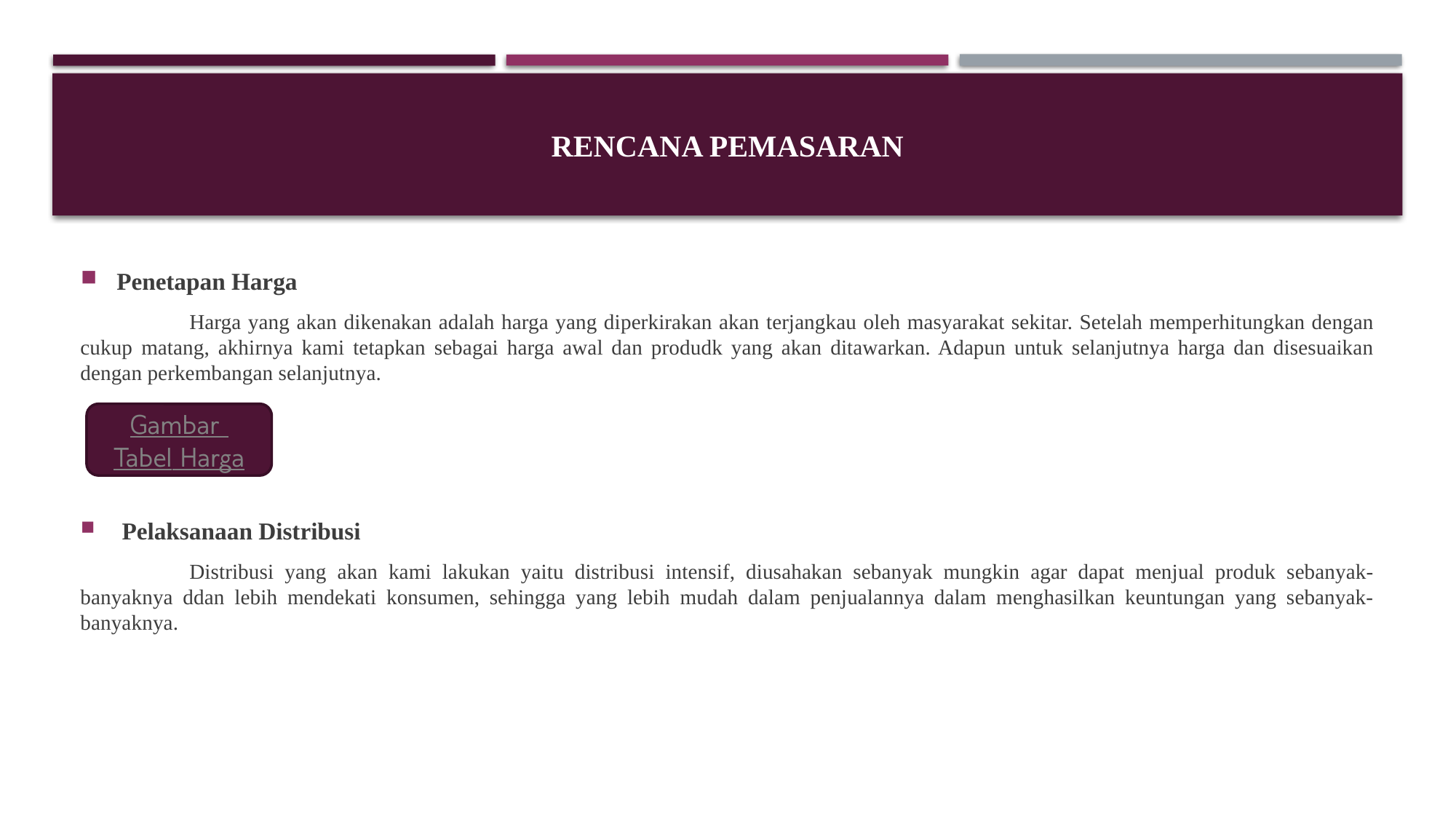

# Rencana pemasaran
Penetapan Harga
	Harga yang akan dikenakan adalah harga yang diperkirakan akan terjangkau oleh masyarakat sekitar. Setelah memperhitungkan dengan cukup matang, akhirnya kami tetapkan sebagai harga awal dan produdk yang akan ditawarkan. Adapun untuk selanjutnya harga dan disesuaikan dengan perkembangan selanjutnya.

 Pelaksanaan Distribusi
	Distribusi yang akan kami lakukan yaitu distribusi intensif, diusahakan sebanyak mungkin agar dapat menjual produk sebanyak-banyaknya ddan lebih mendekati konsumen, sehingga yang lebih mudah dalam penjualannya dalam menghasilkan keuntungan yang sebanyak-banyaknya.
Gambar Tabel Harga